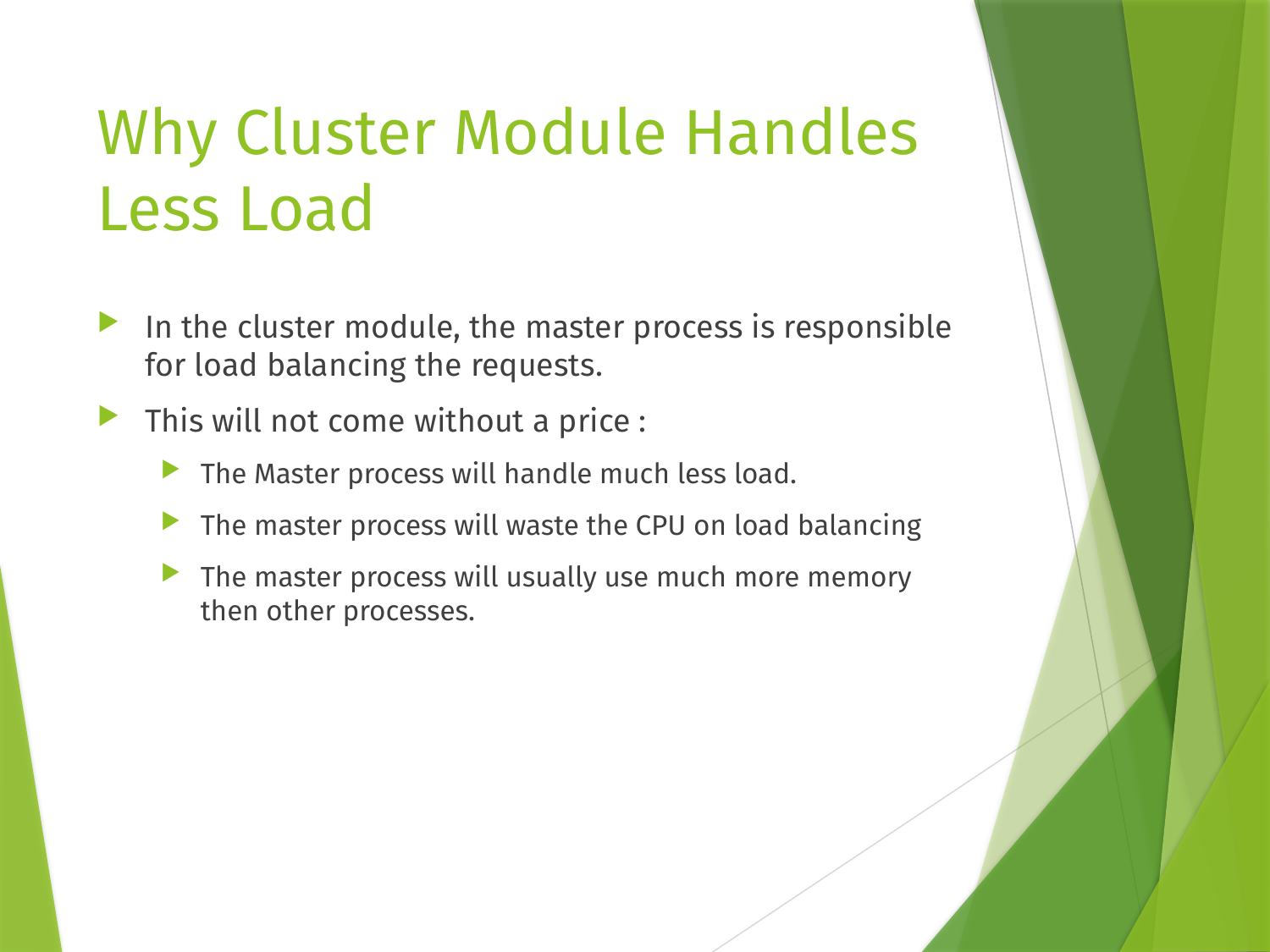

# Why Cluster Module Handles Less Load
In the cluster module, the master process is responsible for load balancing the requests.
This will not come without a price :
The Master process will handle much less load.
The master process will waste the CPU on load balancing
The master process will usually use much more memory then other processes.